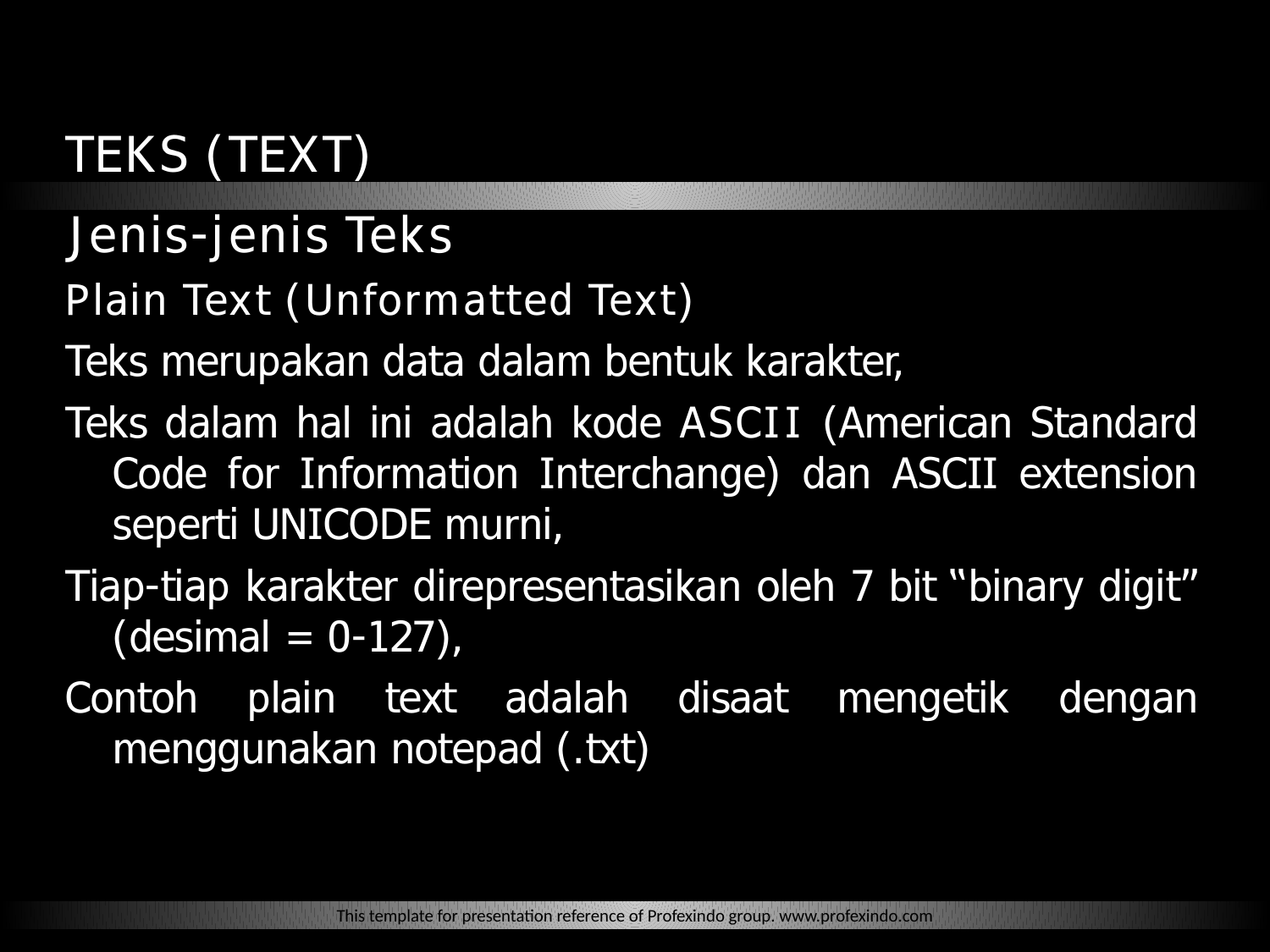

TEKS (TEXT)
Jenis-jenis Teks
Plain Text (Unformatted Text)
Teks merupakan data dalam bentuk karakter,
Teks dalam hal ini adalah kode ASCII (American Standard Code for Information Interchange) dan ASCII extension seperti UNICODE murni,
Tiap-tiap karakter direpresentasikan oleh 7 bit “binary digit” (desimal = 0-127),
Contoh plain text adalah disaat mengetik dengan menggunakan notepad (.txt)